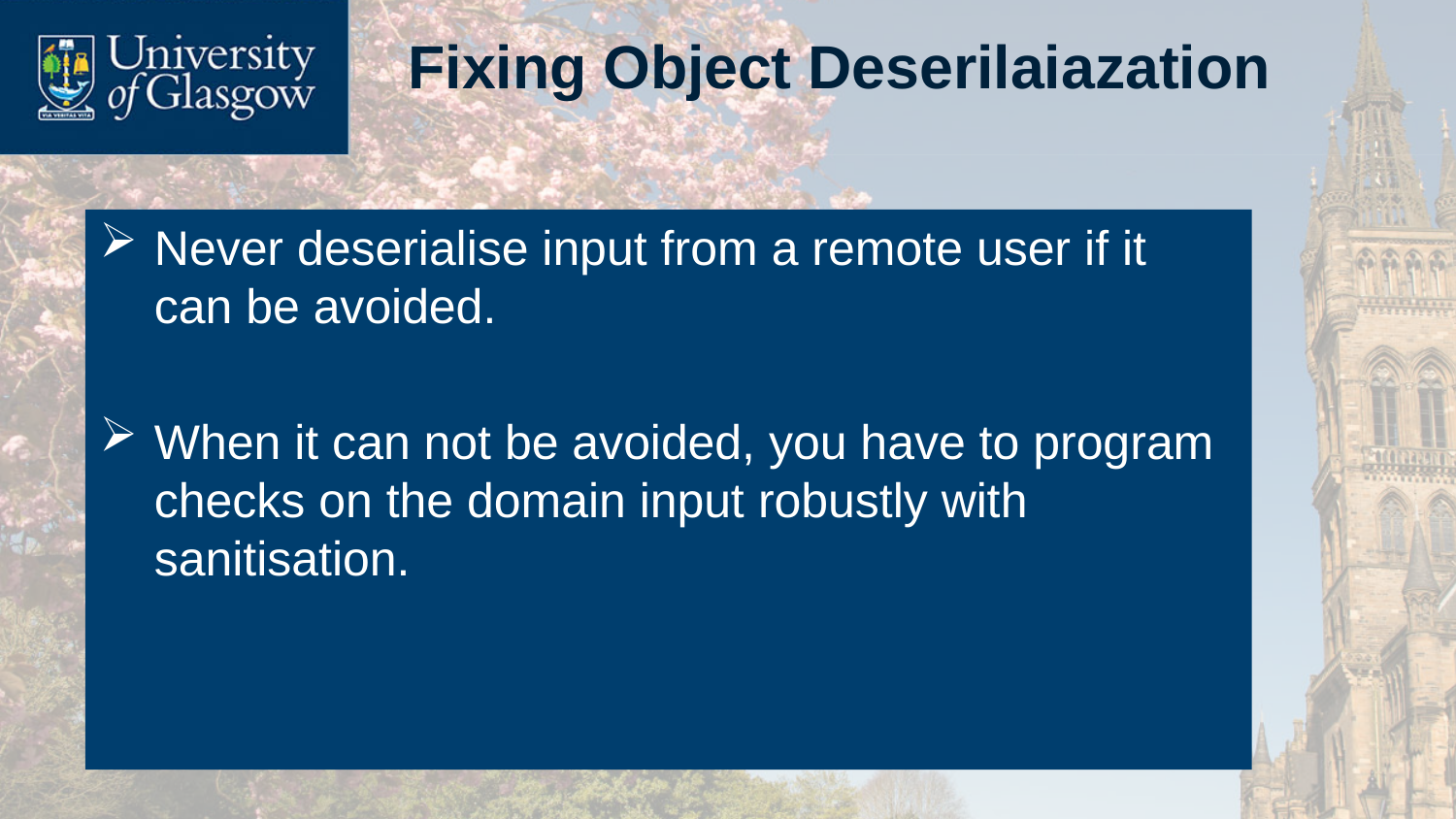

# Fixing Object Deserilaiazation
Never deserialise input from a remote user if it can be avoided.

When it can not be avoided, you have to program checks on the domain input robustly with sanitisation.